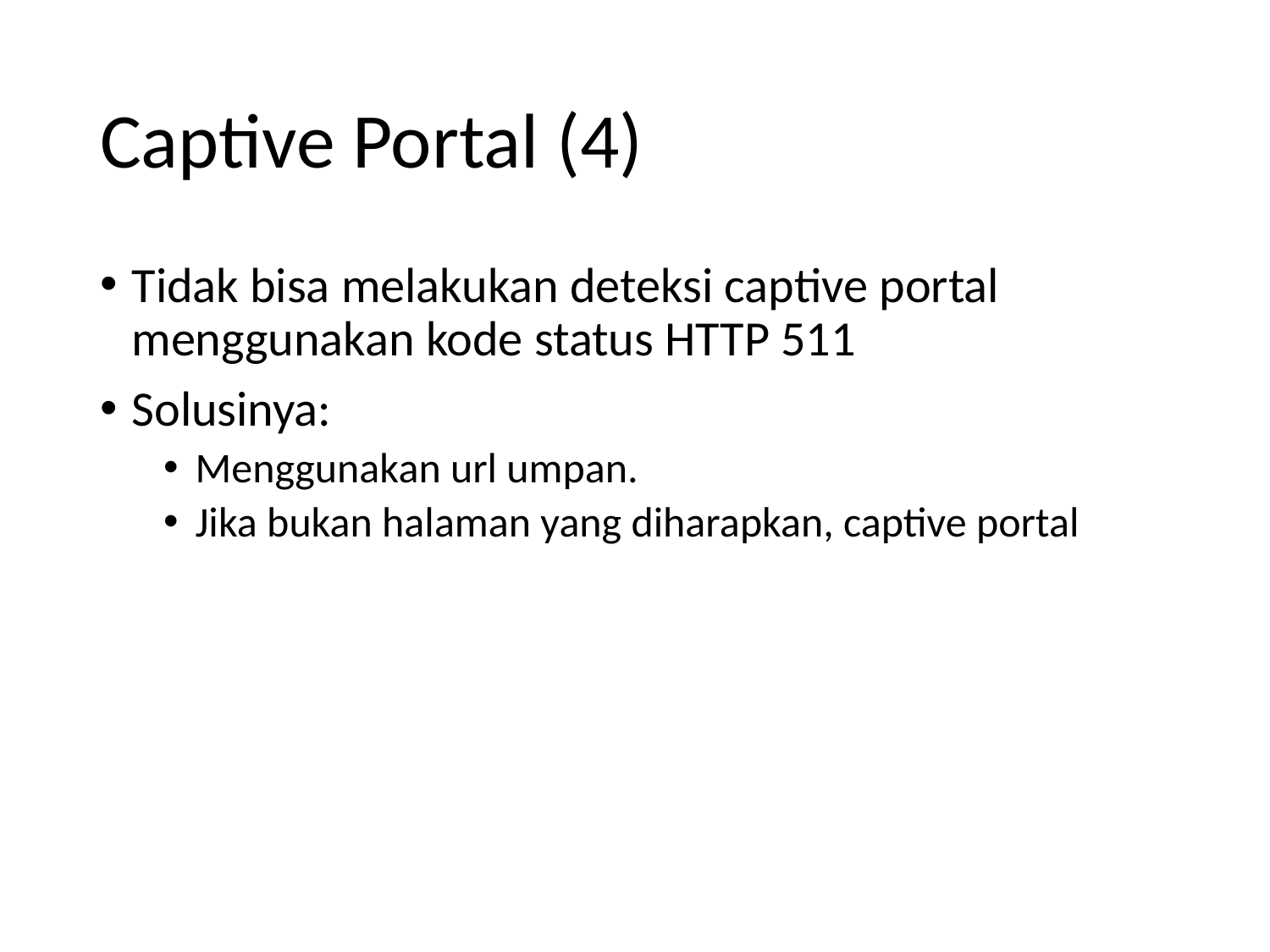

# Captive Portal (4)
Tidak bisa melakukan deteksi captive portal menggunakan kode status HTTP 511
Solusinya:
Menggunakan url umpan.
Jika bukan halaman yang diharapkan, captive portal